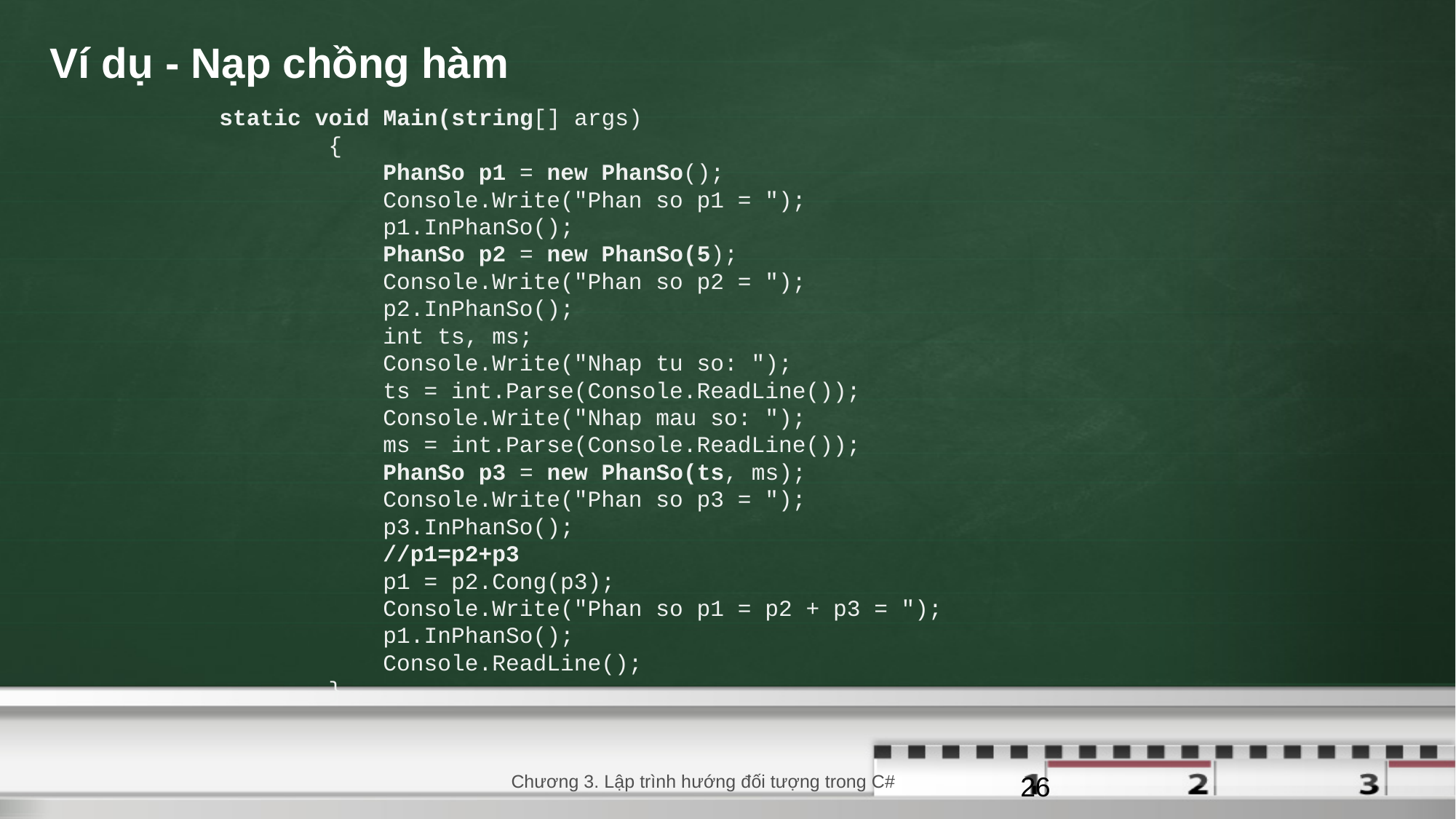

# Ví dụ - Nạp chồng hàm
static void Main(string[] args)
        {
            PhanSo p1 = new PhanSo();
            Console.Write("Phan so p1 = ");
            p1.InPhanSo();
            PhanSo p2 = new PhanSo(5);
            Console.Write("Phan so p2 = ");
            p2.InPhanSo();
            int ts, ms;
            Console.Write("Nhap tu so: ");
            ts = int.Parse(Console.ReadLine());
            Console.Write("Nhap mau so: ");
            ms = int.Parse(Console.ReadLine());
            PhanSo p3 = new PhanSo(ts, ms);
            Console.Write("Phan so p3 = ");
            p3.InPhanSo();
            //p1=p2+p3
            p1 = p2.Cong(p3);
            Console.Write("Phan so p1 = p2 + p3 = ");
            p1.InPhanSo();
            Console.ReadLine();
        }
Chương 3. Lập trình hướng đối tượng trong C#
26